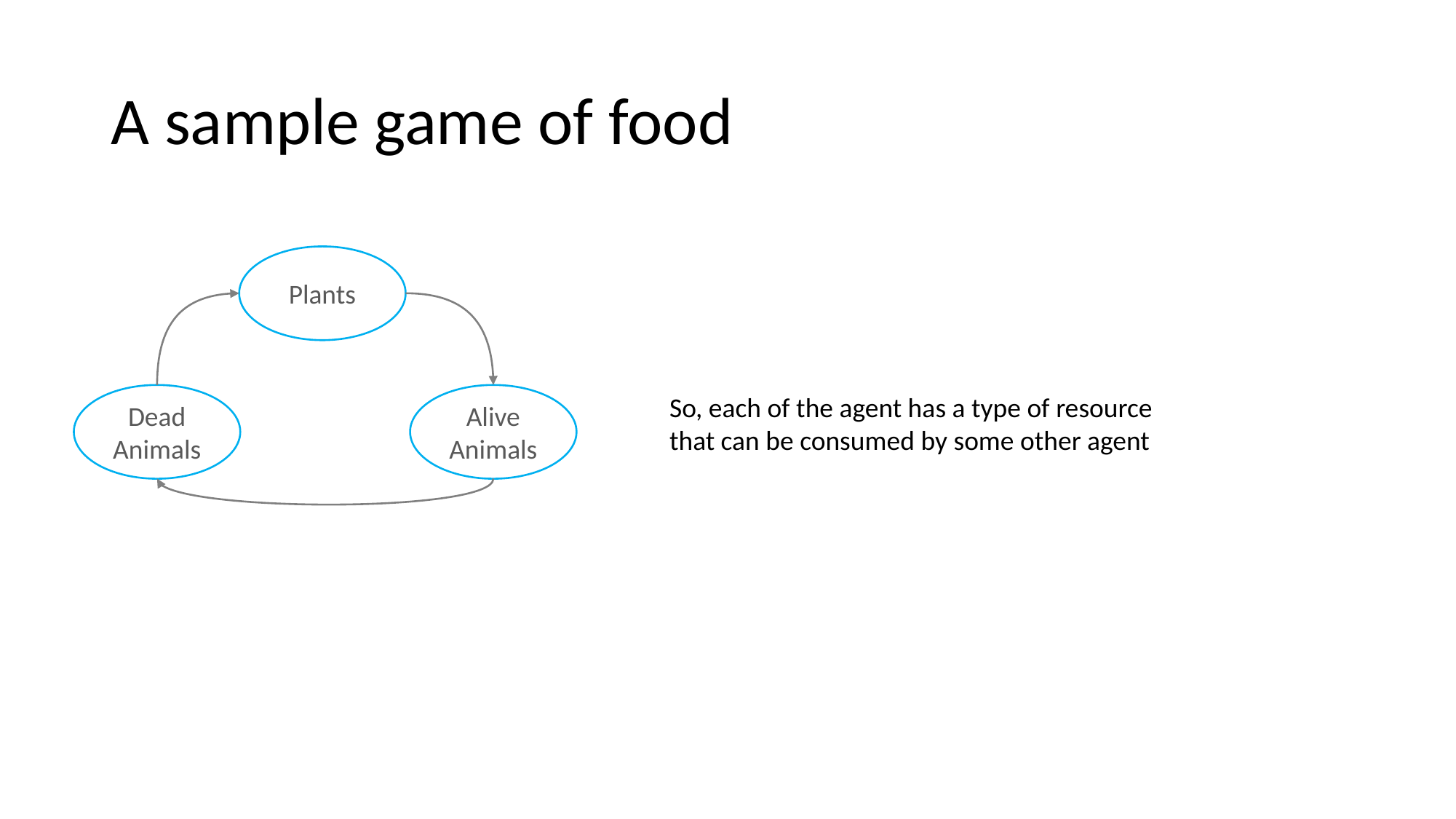

# A sample game of food
Plants
Dead Animals
Alive Animals
So, each of the agent has a type of resource that can be consumed by some other agent